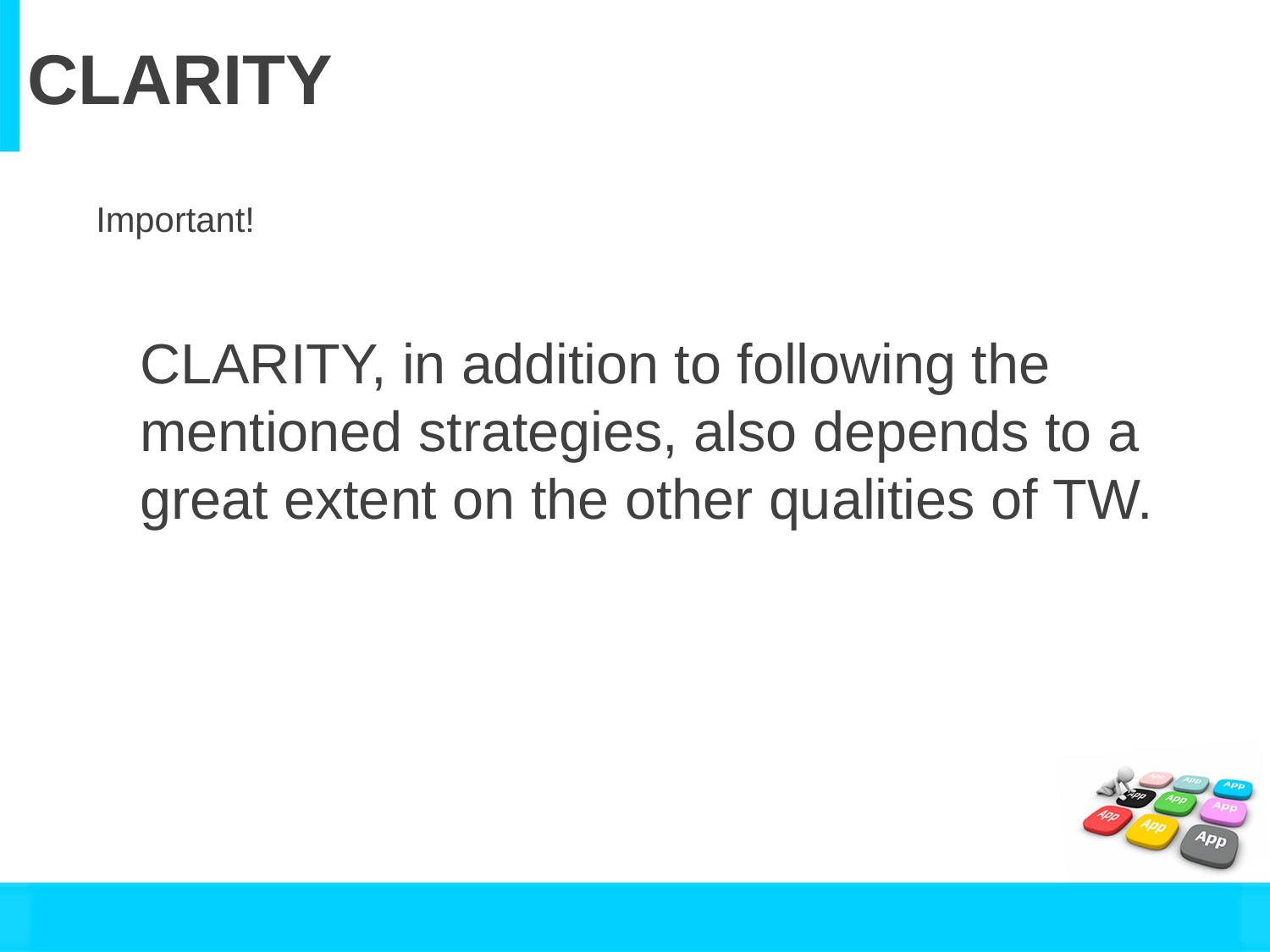

# CLARITY
Important!

CLARITY, in addition to following the mentioned strategies, also depends to a great extent on the other qualities of TW.